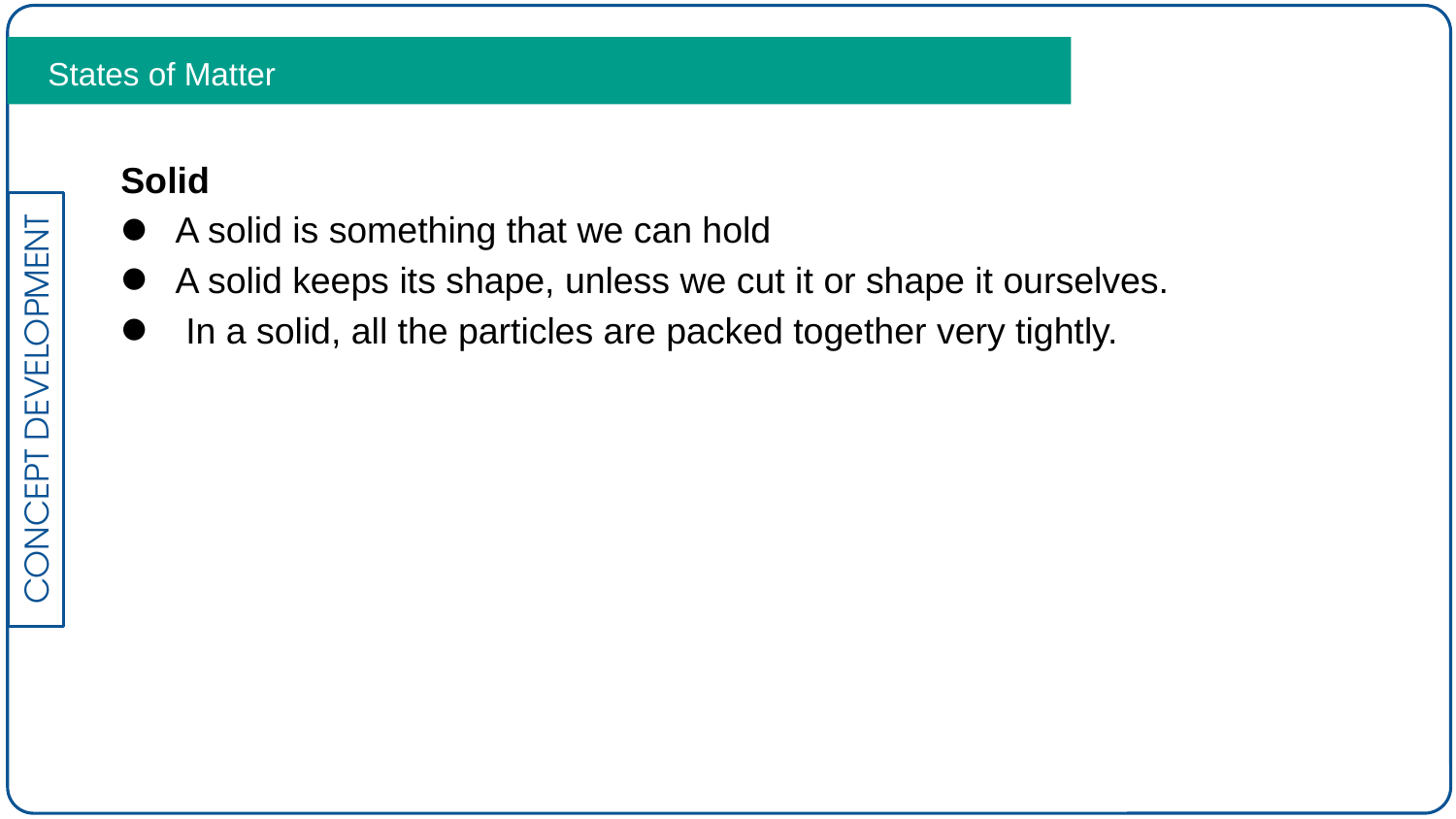

States of Matter
Solid
A solid is something that we can hold
A solid keeps its shape, unless we cut it or shape it ourselves.
 In a solid, all the particles are packed together very tightly.